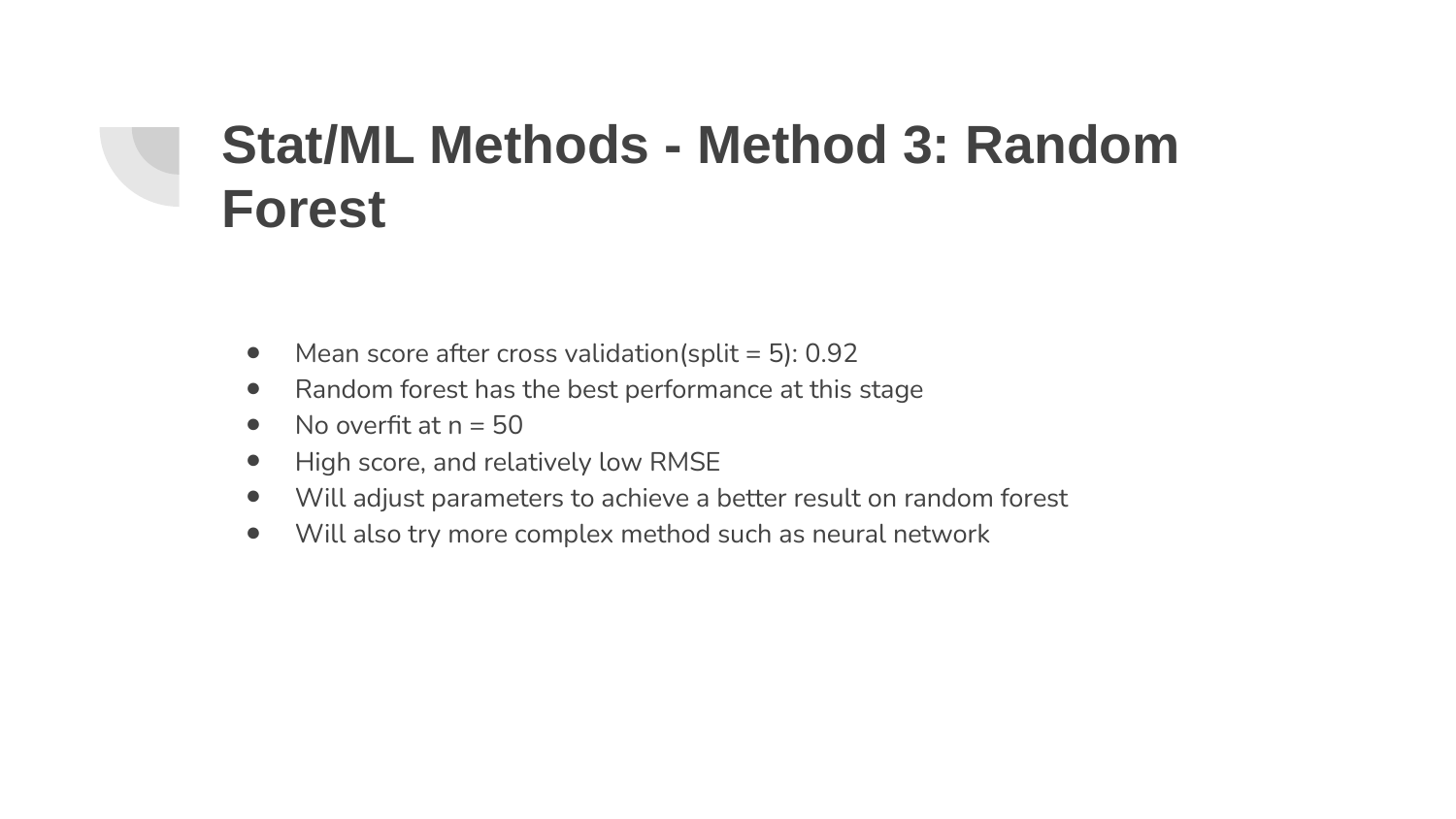

# Stat/ML Methods - Method 3: Random Forest

Mean score after cross validation(split = 5): 0.92
Random forest has the best performance at this stage
No overfit at n = 50
High score, and relatively low RMSE
Will adjust parameters to achieve a better result on random forest
Will also try more complex method such as neural network